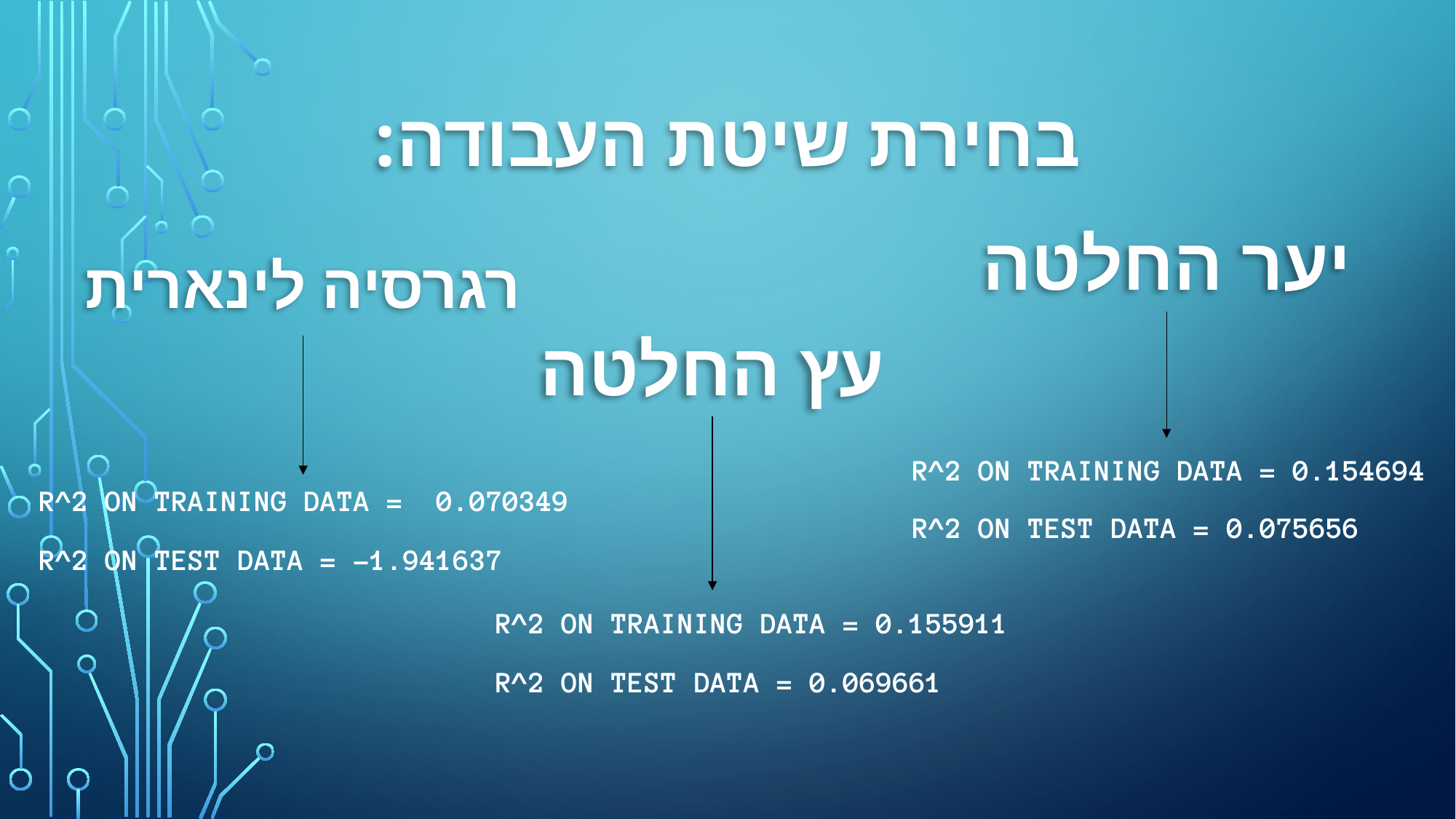

בחירת שיטת העבודה:
יער החלטה
רגרסיה לינארית

עץ החלטה
R^2 on training data = 0.154694
R^2 on test data = 0.075656

R^2 on training data =  0.070349
R^2 on test data = -1.941637
R^2 on training data = 0.155911
R^2 on test data = 0.069661